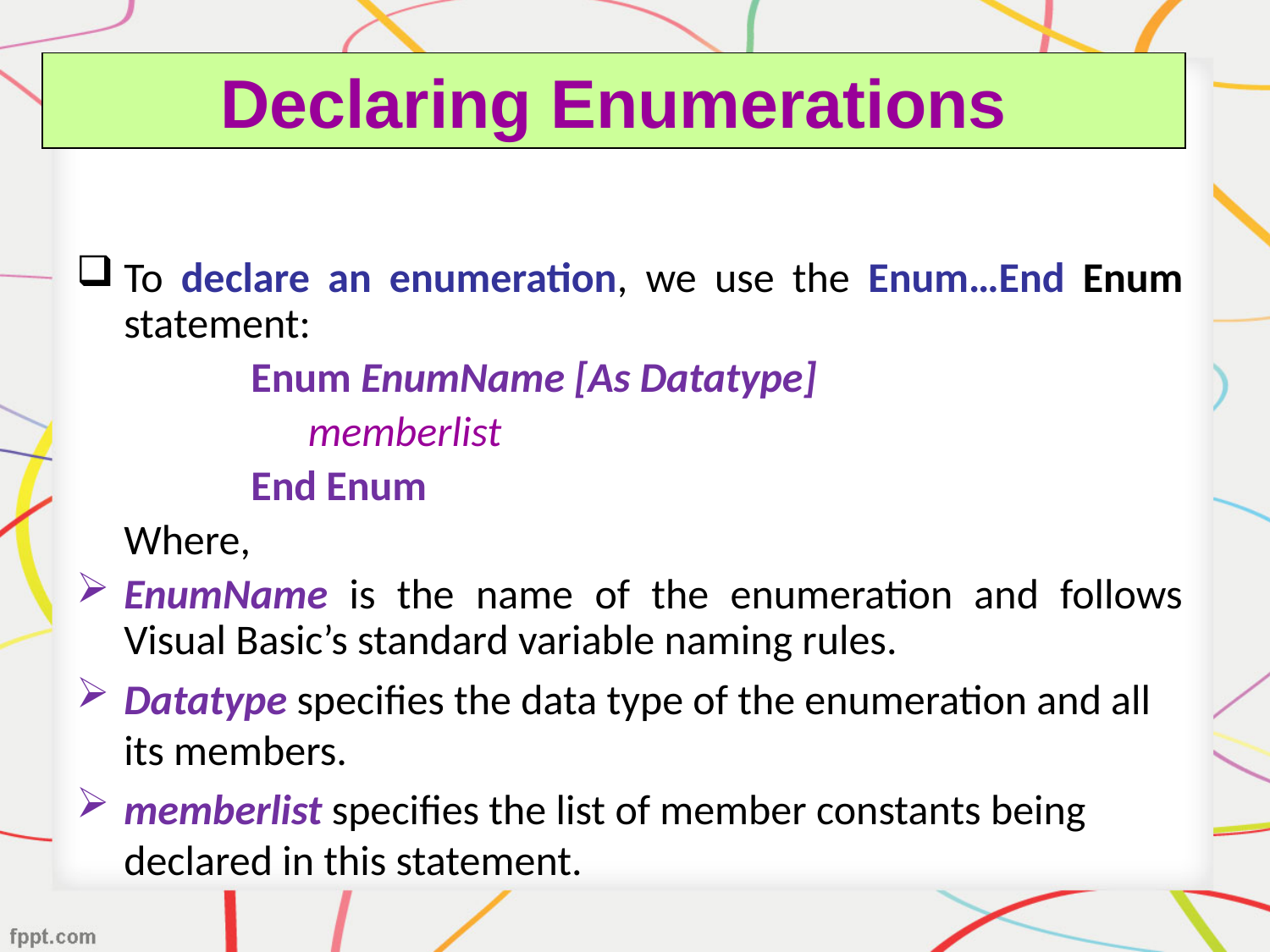

# Declaring Enumerations

To declare an enumeration, we use the Enum…End Enum statement:
		Enum EnumName [As Datatype]
		      memberlist
		End Enum
	Where,
EnumName is the name of the enumeration and follows Visual Basic’s standard variable naming rules.
Datatype specifies the data type of the enumeration and all its members.
memberlist specifies the list of member constants being declared in this statement.